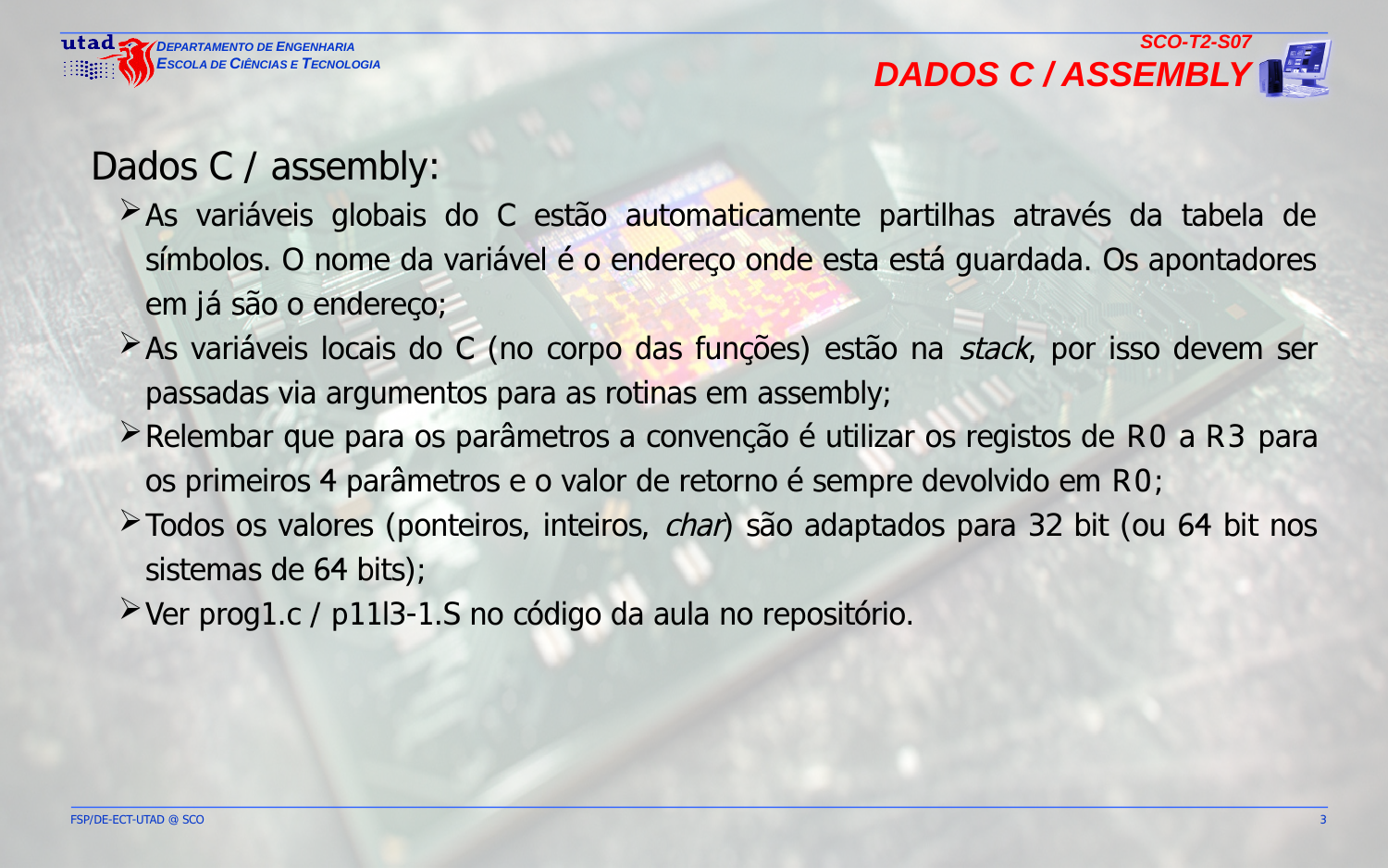

SCO-T2-S07
Dados C / Assembly
Dados C / assembly:
As variáveis globais do C estão automaticamente partilhas através da tabela de símbolos. O nome da variável é o endereço onde esta está guardada. Os apontadores em já são o endereço;
As variáveis locais do C (no corpo das funções) estão na stack, por isso devem ser passadas via argumentos para as rotinas em assembly;
Relembar que para os parâmetros a convenção é utilizar os registos de R0 a R3 para os primeiros 4 parâmetros e o valor de retorno é sempre devolvido em R0;
Todos os valores (ponteiros, inteiros, char) são adaptados para 32 bit (ou 64 bit nos sistemas de 64 bits);
Ver prog1.c / p11l3-1.S no código da aula no repositório.